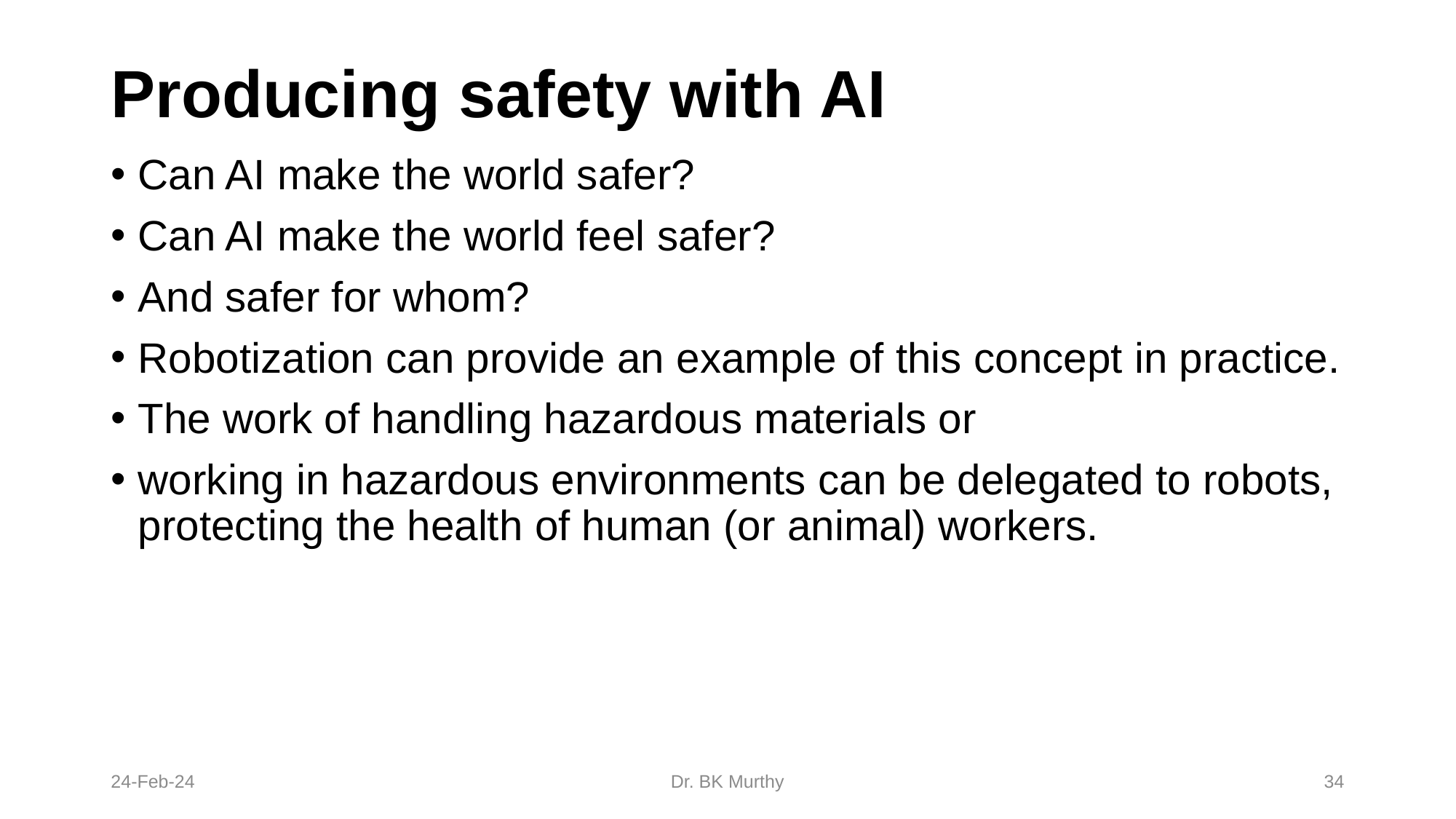

# Producing safety with AI
Can AI make the world safer?
Can AI make the world feel safer?
And safer for whom?
Robotization can provide an example of this concept in practice.
The work of handling hazardous materials or
working in hazardous environments can be delegated to robots, protecting the health of human (or animal) workers.
24-Feb-24
Dr. BK Murthy
34